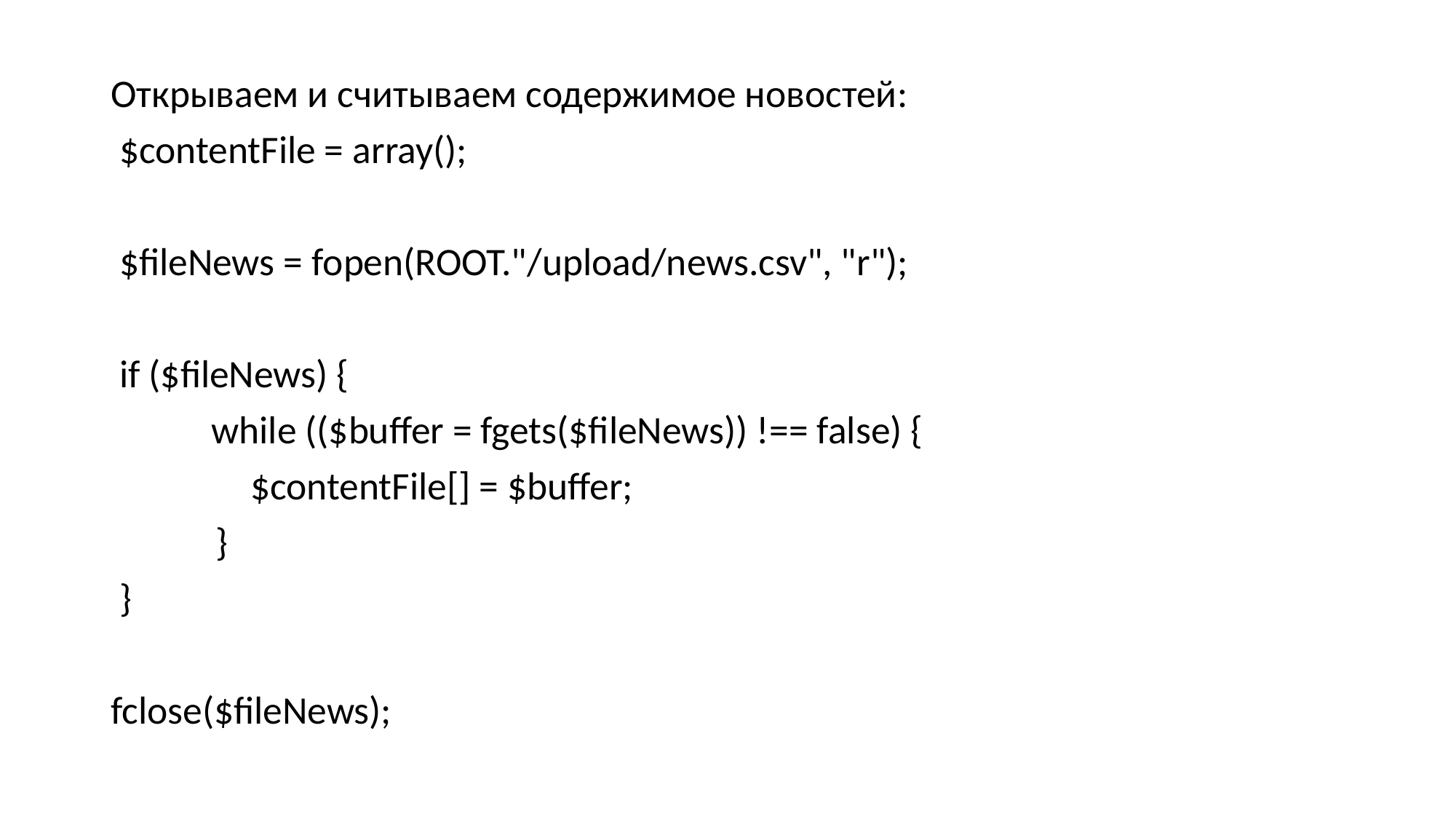

#
Открываем и считываем содержимое новостей:
 $contentFile = array();

 $fileNews = fopen(ROOT."/upload/news.csv", "r");

 if ($fileNews) {
	while (($buffer = fgets($fileNews)) !== false) {
                $contentFile[] = $buffer;
            }
 }

fclose($fileNews);